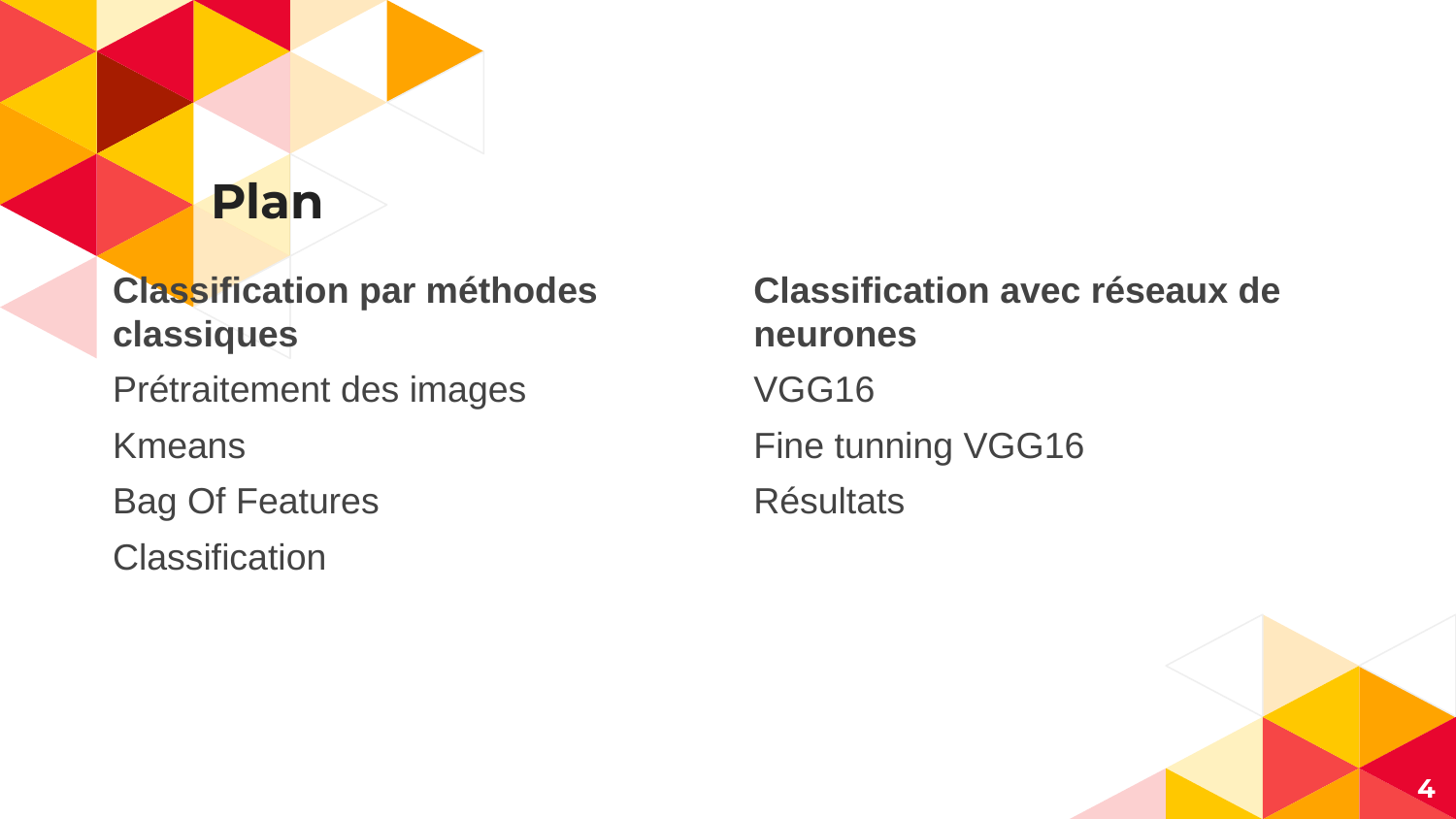

# Plan
Classification par méthodes classiques
Prétraitement des images
Kmeans
Bag Of Features
Classification
Classification avec réseaux de neurones
VGG16
Fine tunning VGG16
Résultats
4